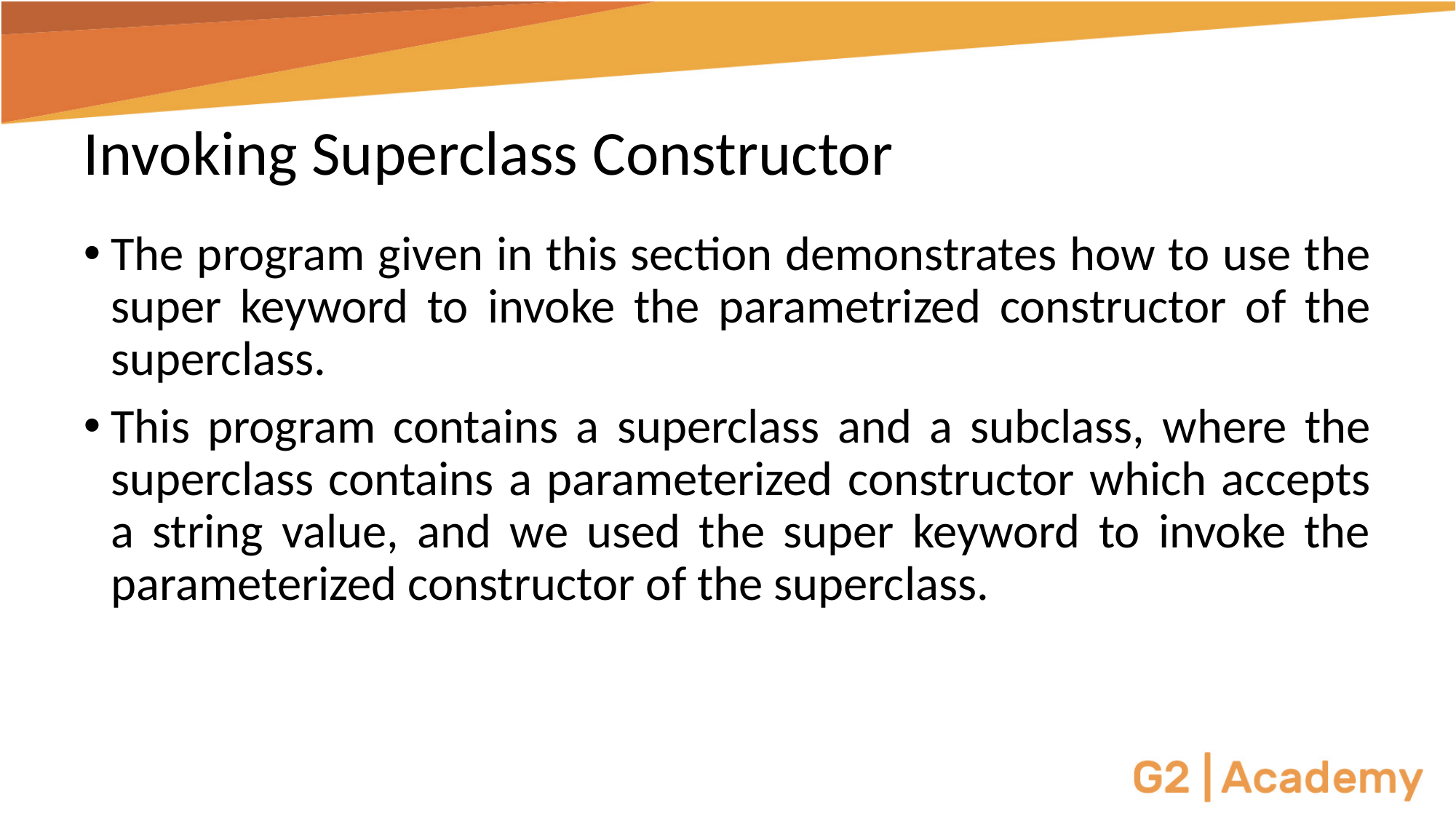

# Invoking Superclass Constructor
The program given in this section demonstrates how to use the super keyword to invoke the parametrized constructor of the superclass.
This program contains a superclass and a subclass, where the superclass contains a parameterized constructor which accepts a string value, and we used the super keyword to invoke the parameterized constructor of the superclass.